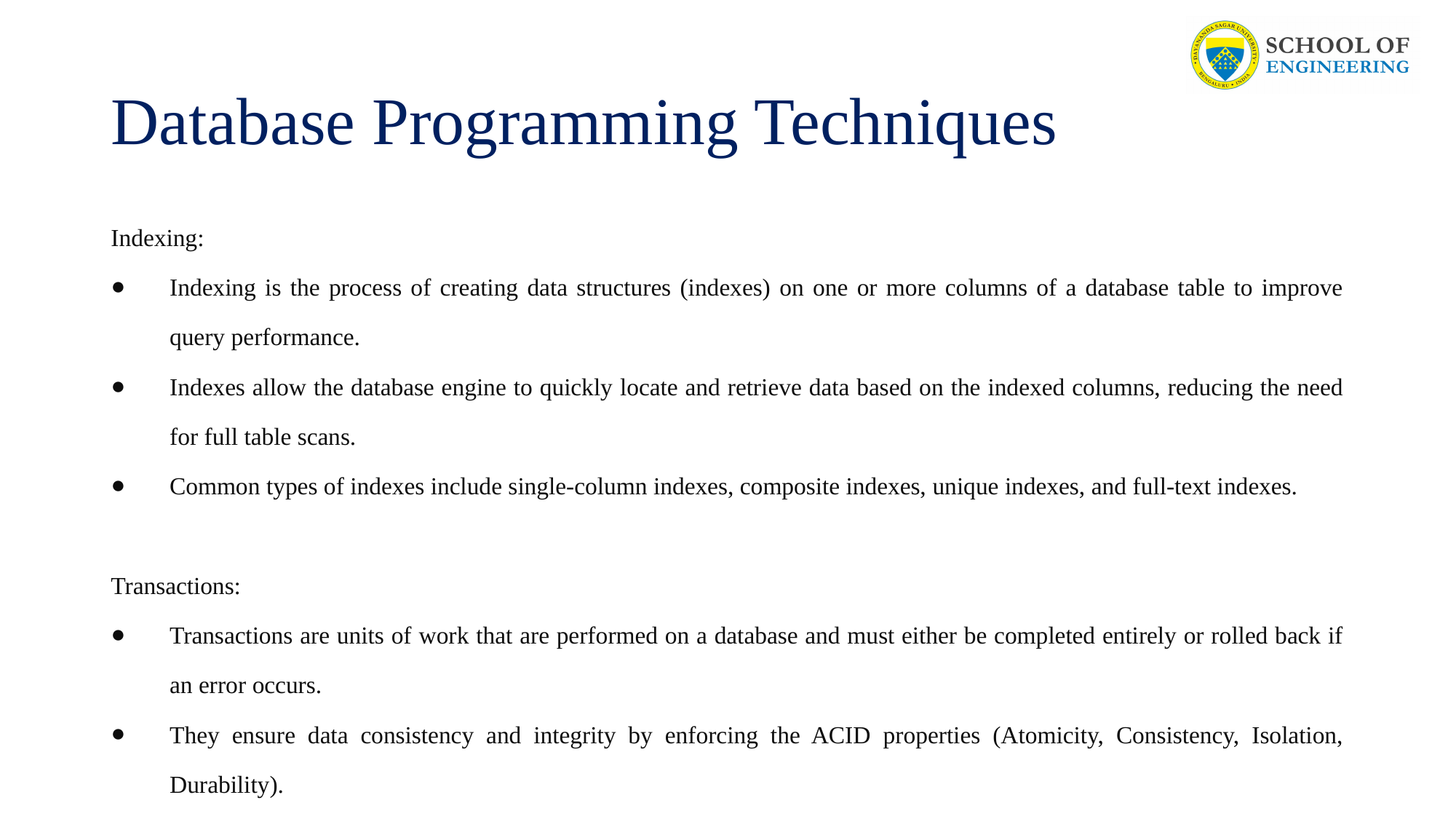

# Database Programming Techniques
Indexing:
Indexing is the process of creating data structures (indexes) on one or more columns of a database table to improve query performance.
Indexes allow the database engine to quickly locate and retrieve data based on the indexed columns, reducing the need for full table scans.
Common types of indexes include single-column indexes, composite indexes, unique indexes, and full-text indexes.

Transactions:
Transactions are units of work that are performed on a database and must either be completed entirely or rolled back if an error occurs.
They ensure data consistency and integrity by enforcing the ACID properties (Atomicity, Consistency, Isolation, Durability).